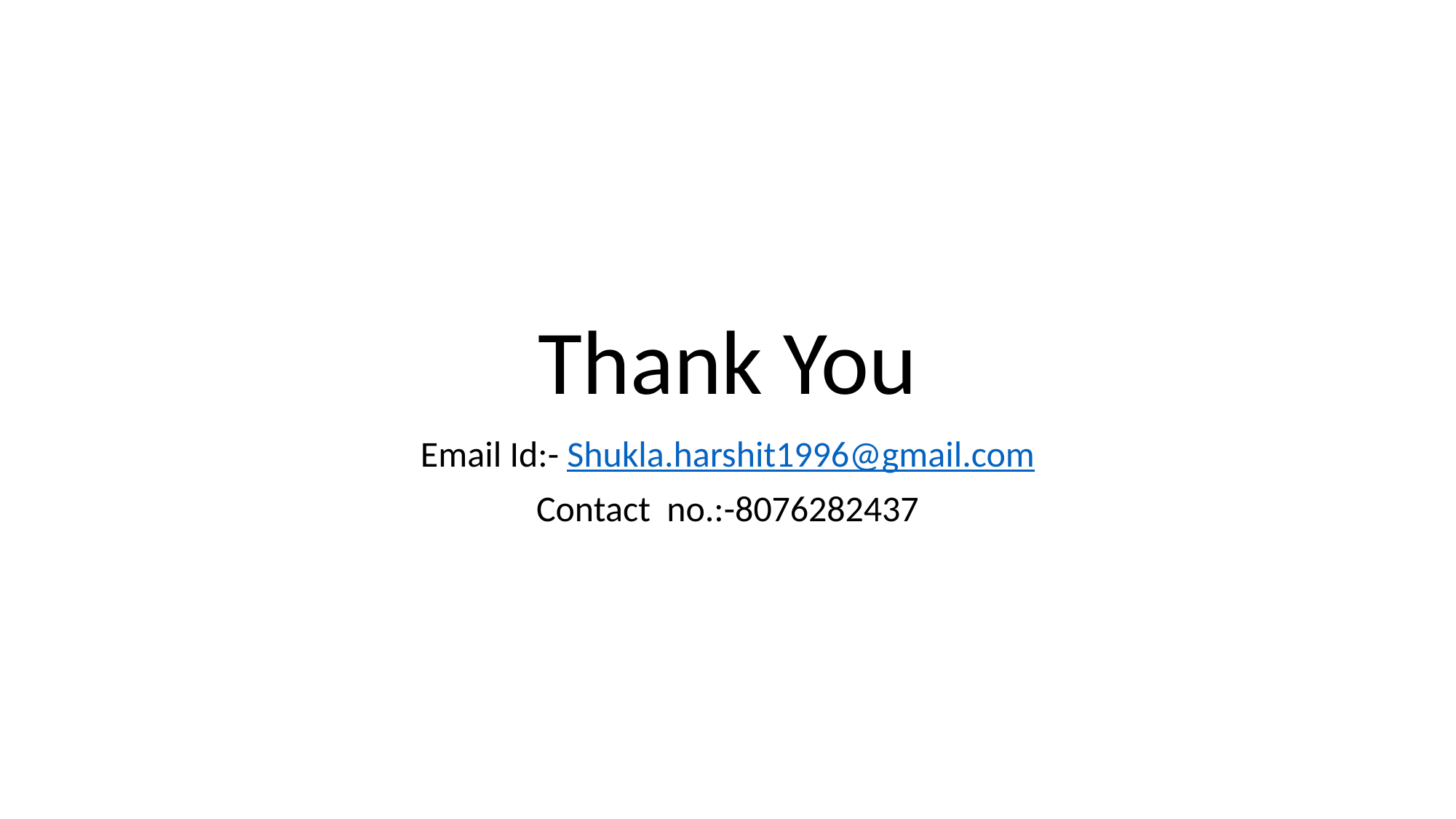

# Thank You
Email Id:- Shukla.harshit1996@gmail.com
Contact  no.:-8076282437